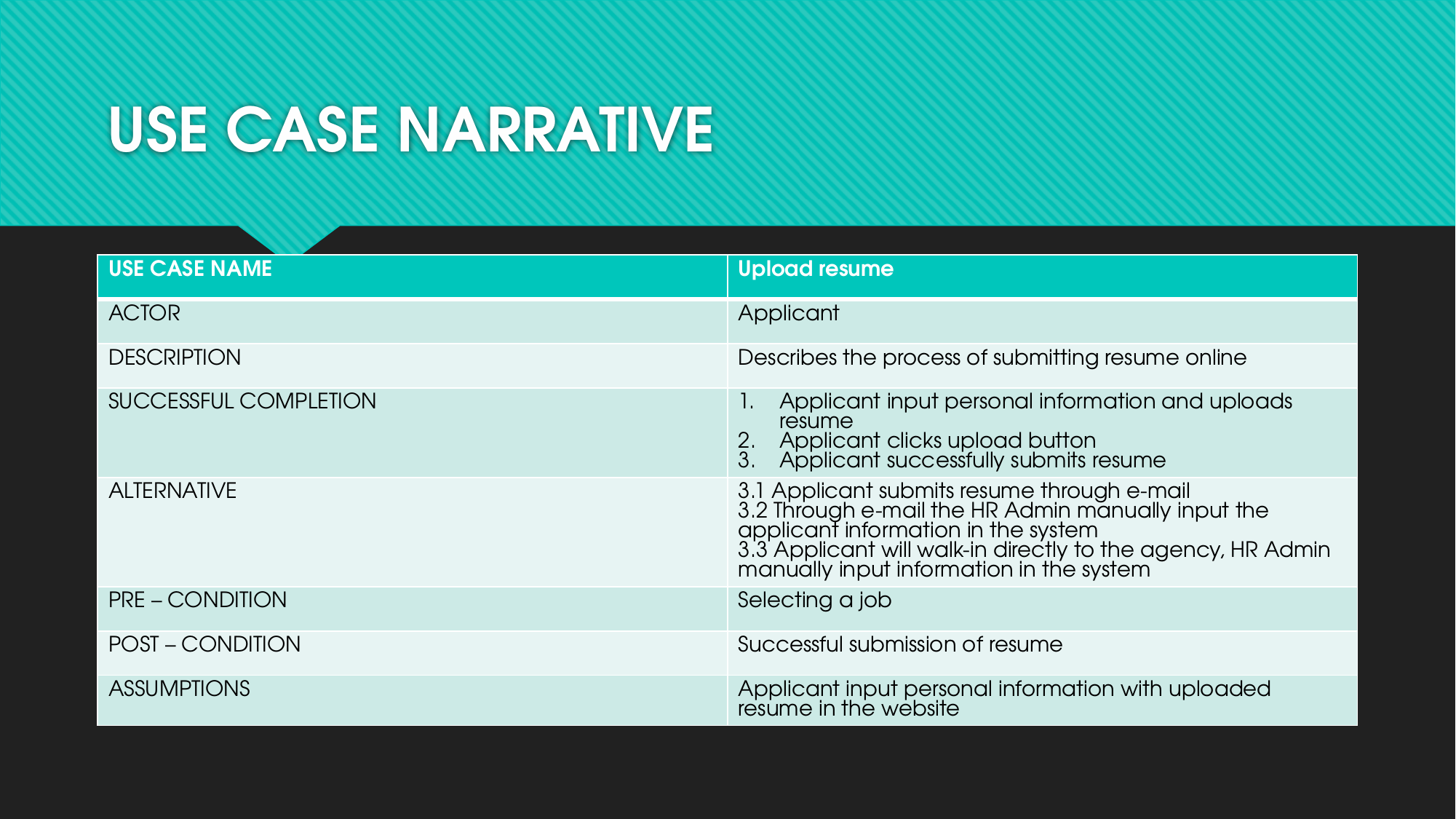

# USE CASE NARRATIVE
| USE CASE NAME | Upload resume |
| --- | --- |
| ACTOR | Applicant |
| DESCRIPTION | Describes the process of submitting resume online |
| SUCCESSFUL COMPLETION | Applicant input personal information and uploads resume Applicant clicks upload button Applicant successfully submits resume |
| ALTERNATIVE | 3.1 Applicant submits resume through e-mail 3.2 Through e-mail the HR Admin manually input the applicant information in the system 3.3 Applicant will walk-in directly to the agency, HR Admin manually input information in the system |
| PRE – CONDITION | Selecting a job |
| POST – CONDITION | Successful submission of resume |
| ASSUMPTIONS | Applicant input personal information with uploaded resume in the website |